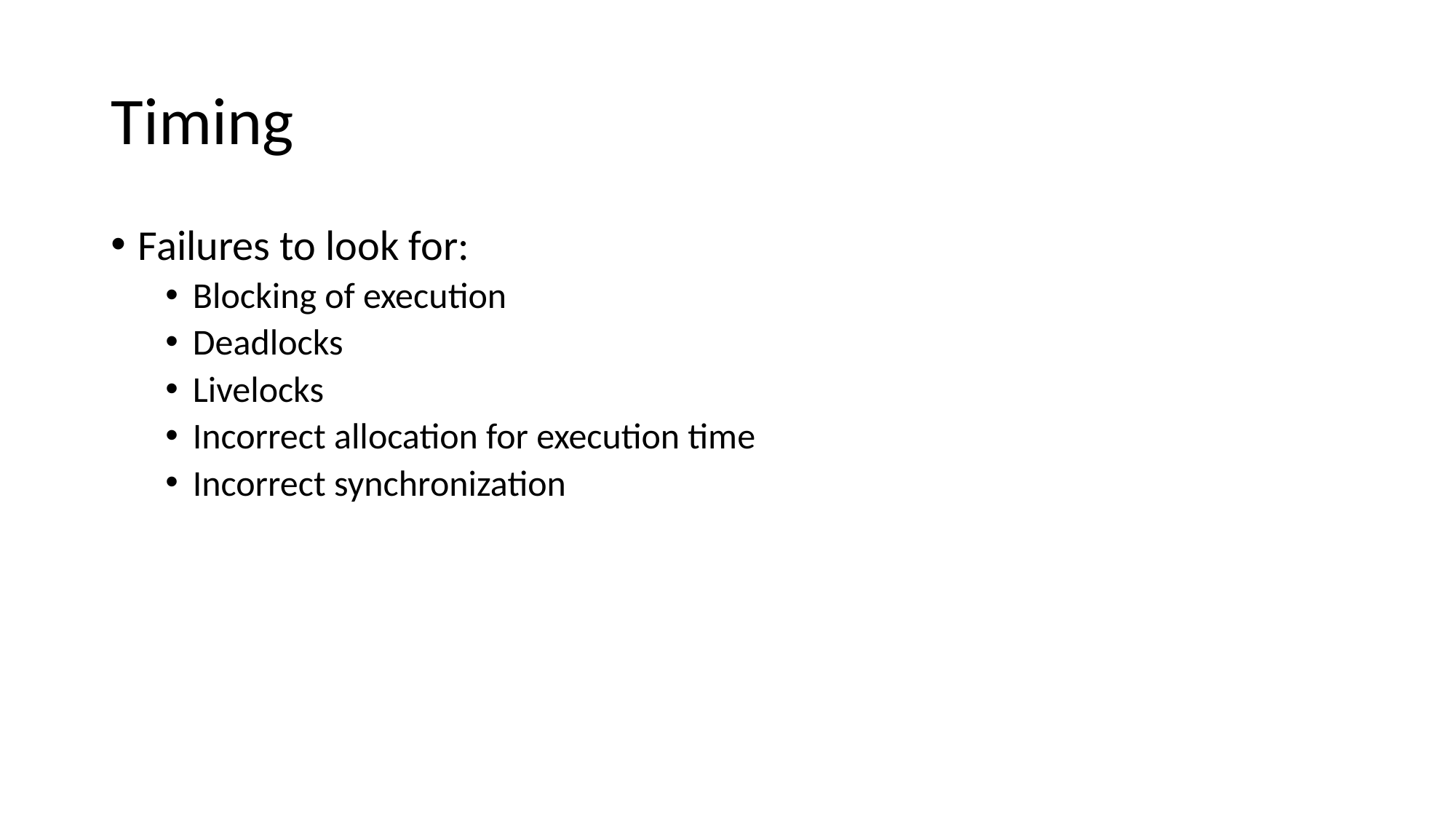

# Timing
Failures to look for:
Blocking of execution
Deadlocks
Livelocks
Incorrect allocation for execution time
Incorrect synchronization